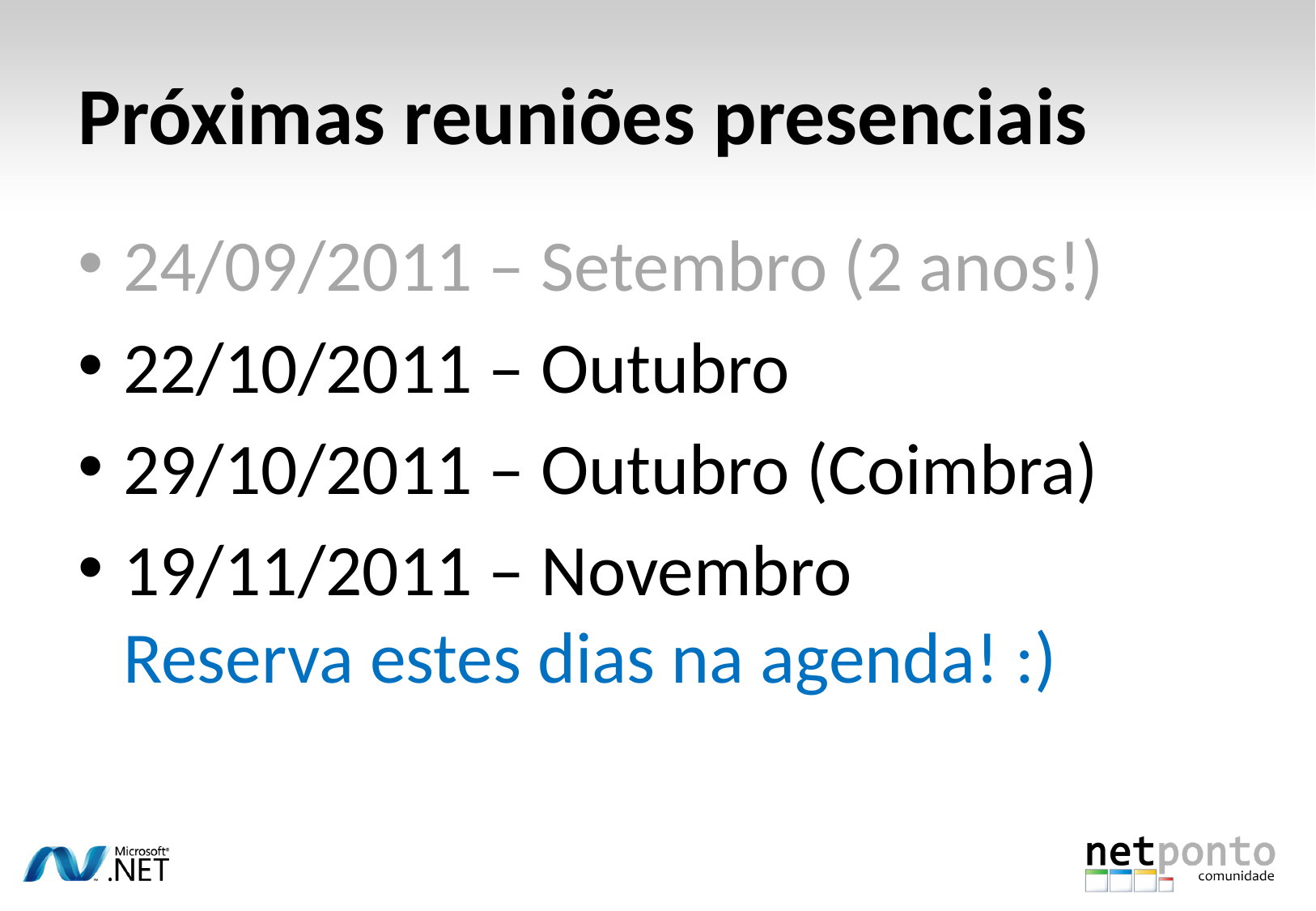

# Próximas reuniões presenciais
24/09/2011 – Setembro (2 anos!)
22/10/2011 – Outubro
29/10/2011 – Outubro (Coimbra)
19/11/2011 – Novembro
Reserva estes dias na agenda! :)